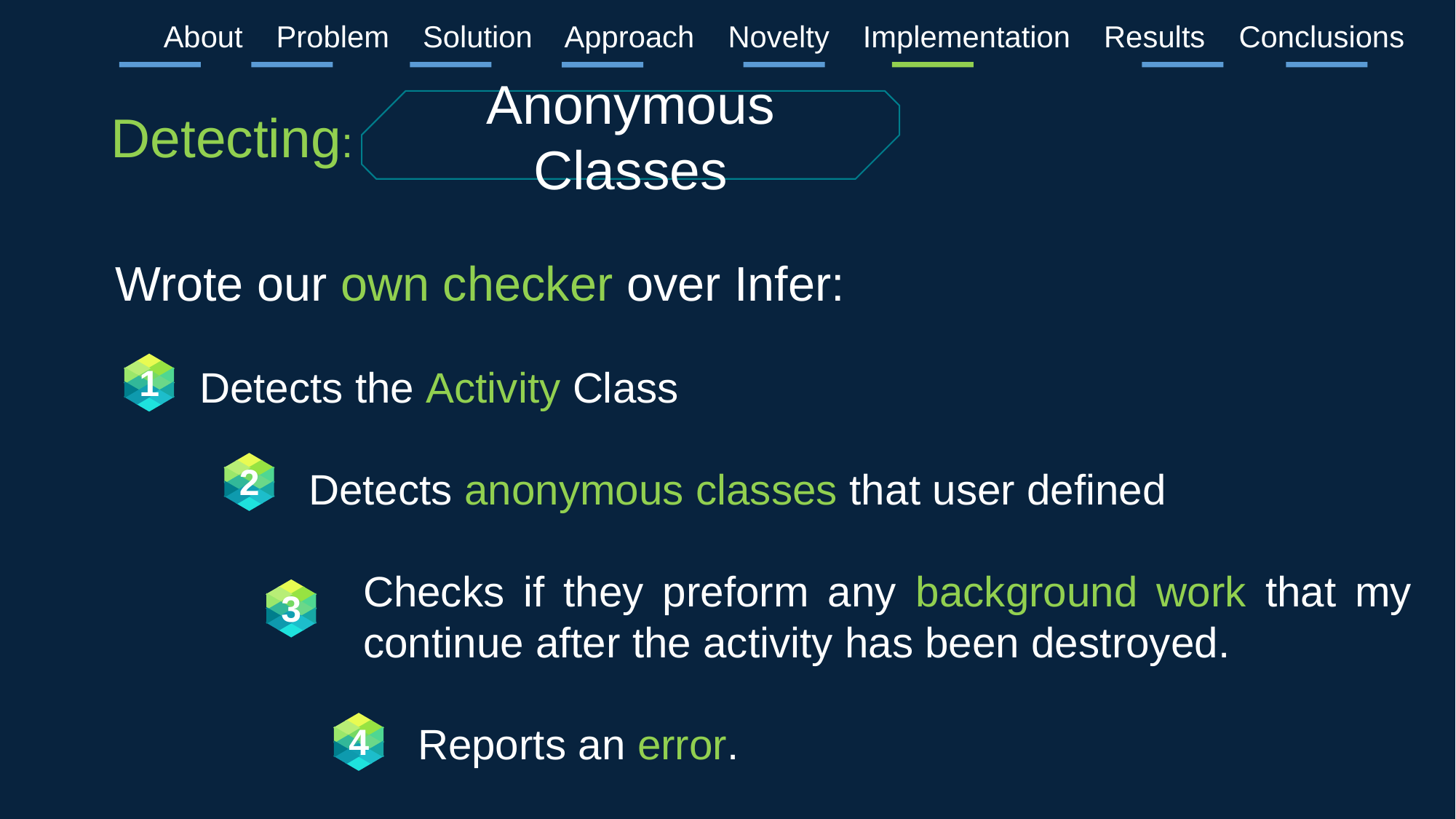

About    Problem    Solution    Approach    Novelty    Implementation    Results    Conclusions

Anonymous Classes
Detecting:
Wrote our own checker over Infer:

1

Detects the Activity Class

	Detects anonymous classes that user defined

Checks if they preform any background work that my continue after the activity has been destroyed.

Reports an error.
2

3

4